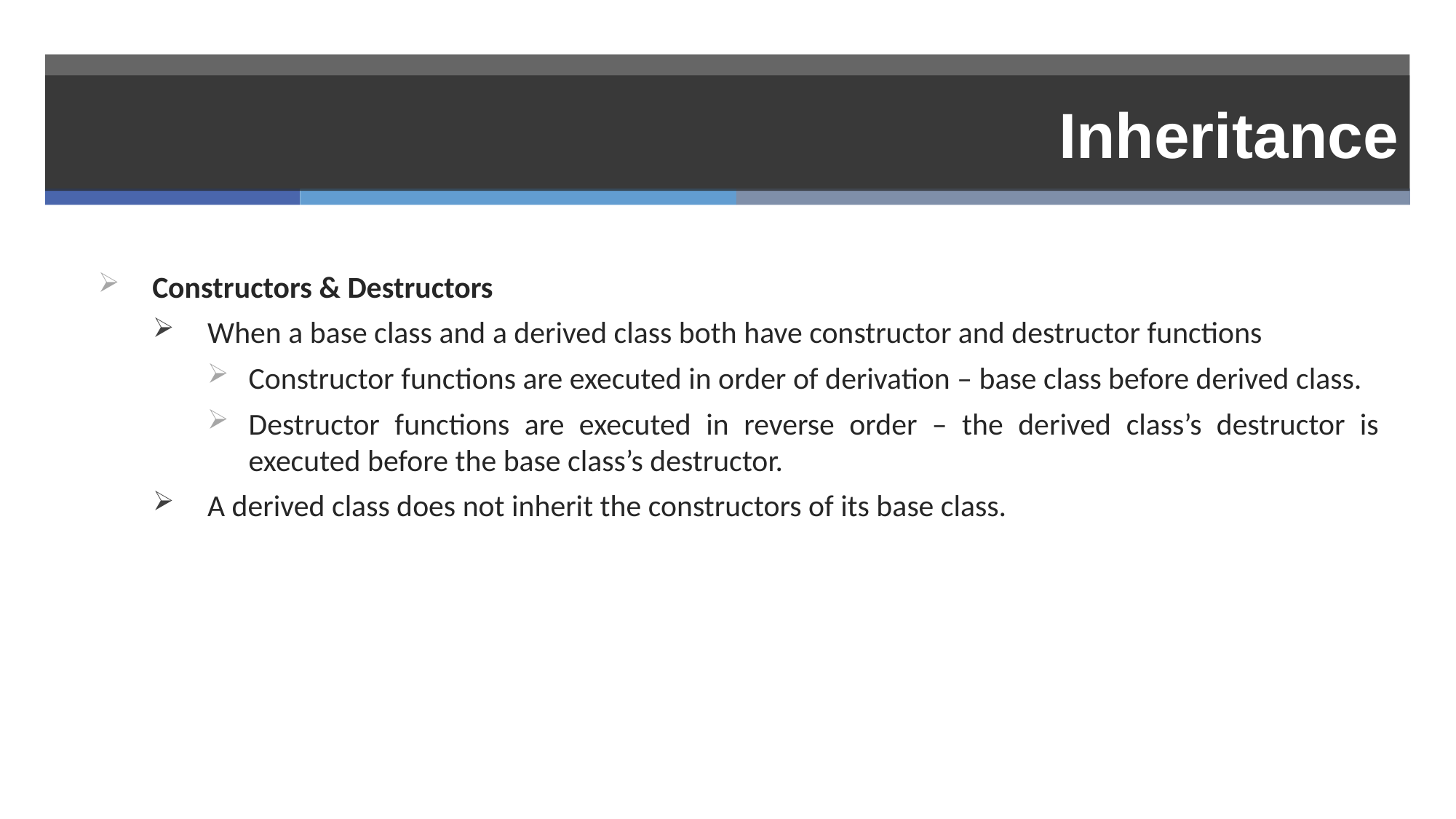

# Inheritance
Constructors & Destructors
When a base class and a derived class both have constructor and destructor functions
Constructor functions are executed in order of derivation – base class before derived class.
Destructor functions are executed in reverse order – the derived class’s destructor is executed before the base class’s destructor.
A derived class does not inherit the constructors of its base class.